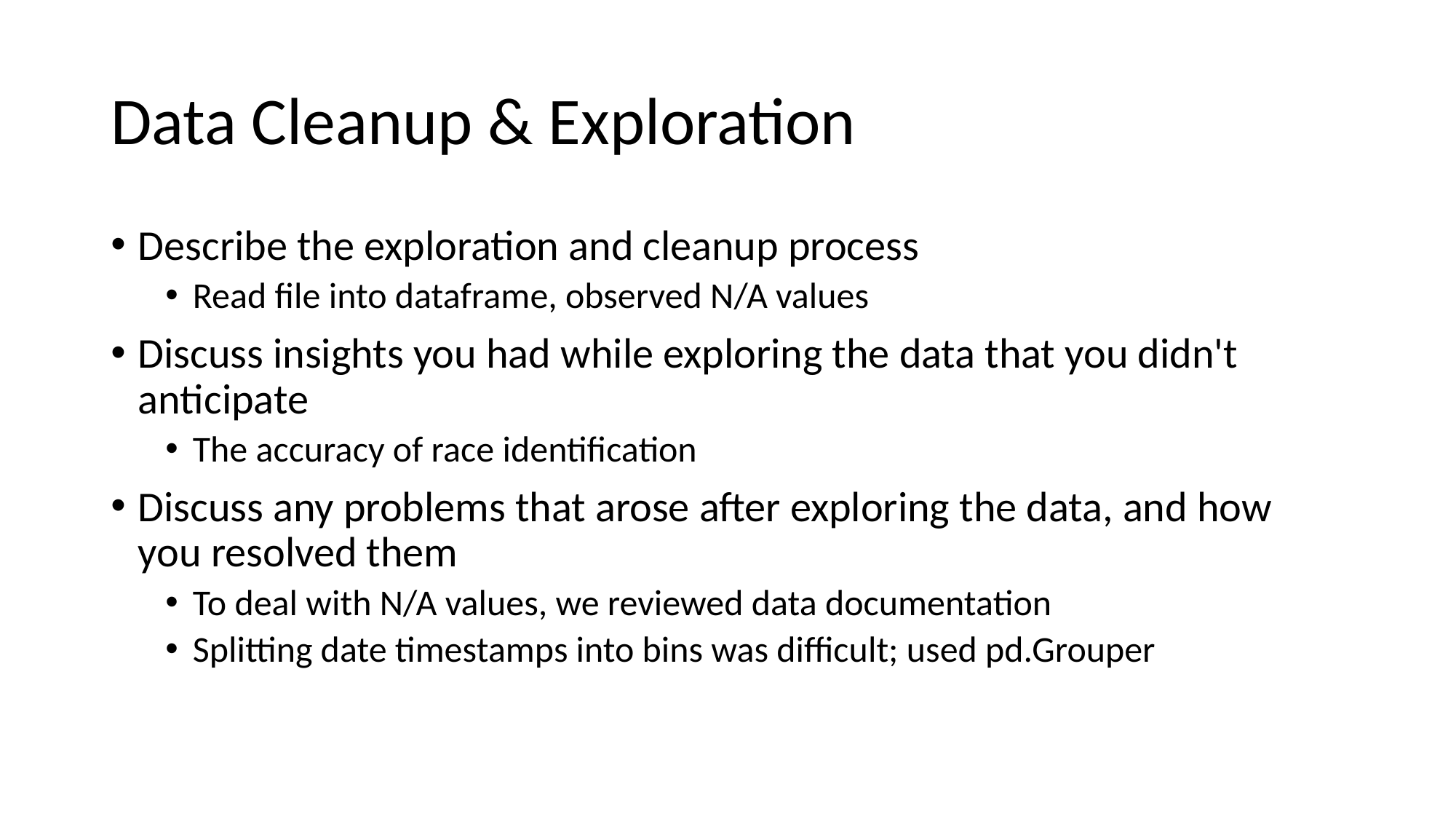

# Data Cleanup & Exploration
Describe the exploration and cleanup process
Read file into dataframe, observed N/A values
Discuss insights you had while exploring the data that you didn't anticipate
The accuracy of race identification
Discuss any problems that arose after exploring the data, and how you resolved them
To deal with N/A values, we reviewed data documentation
Splitting date timestamps into bins was difficult; used pd.Grouper